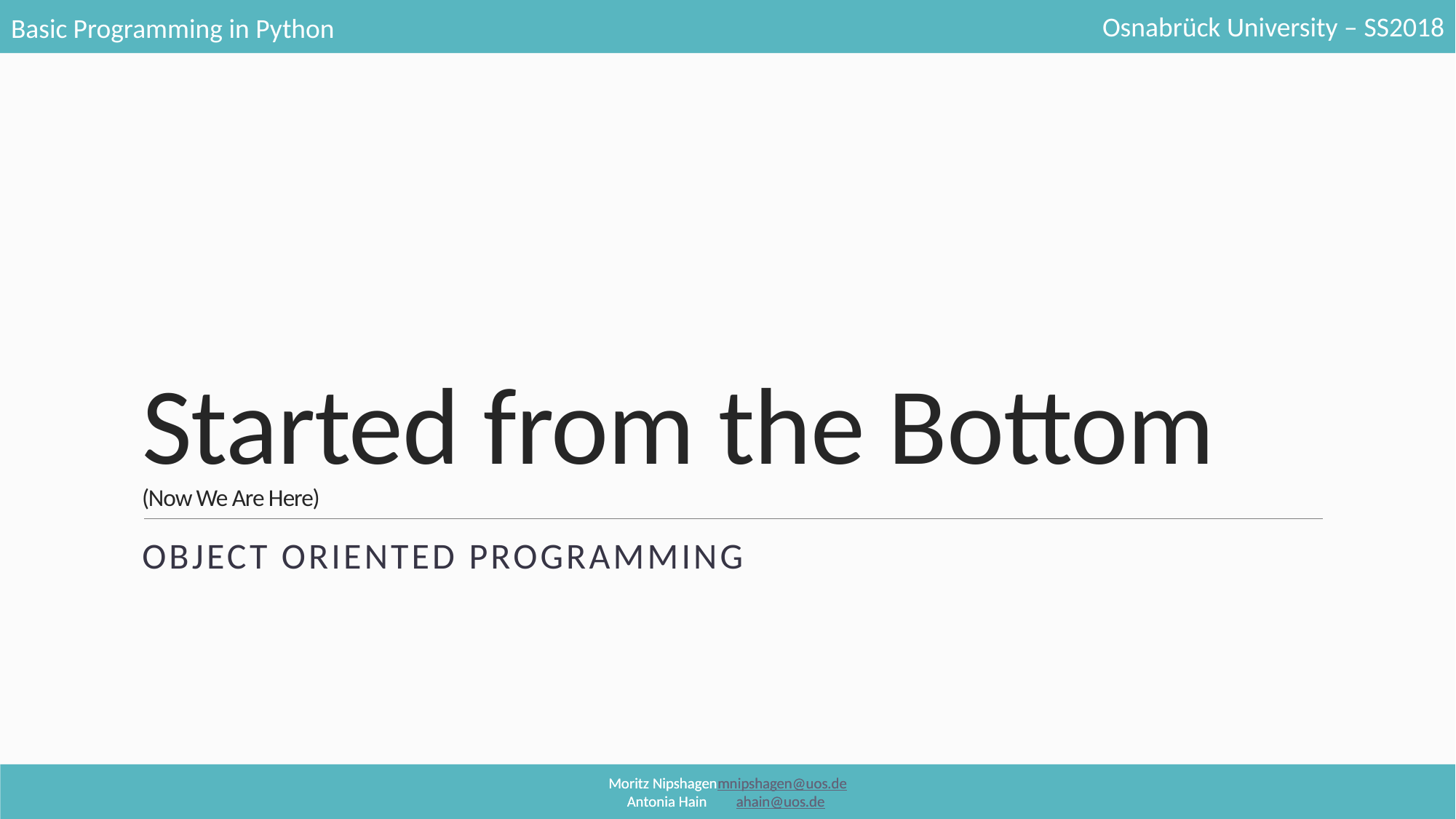

# Started from the Bottom (Now We Are Here)
Object Oriented Programming